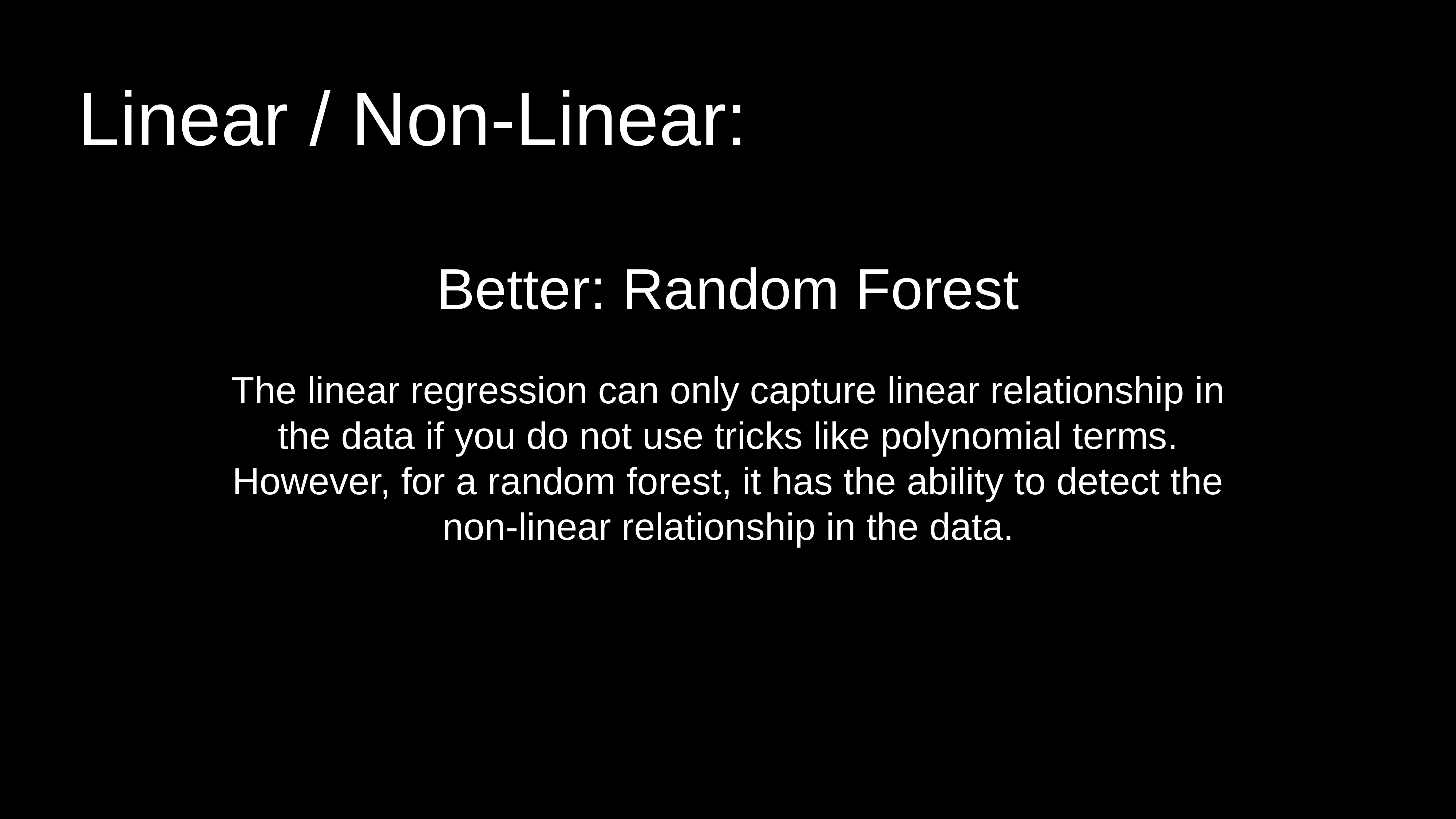

Linear / Non-Linear:
Better: Random Forest
The linear regression can only capture linear relationship in the data if you do not use tricks like polynomial terms. However, for a random forest, it has the ability to detect the non-linear relationship in the data.